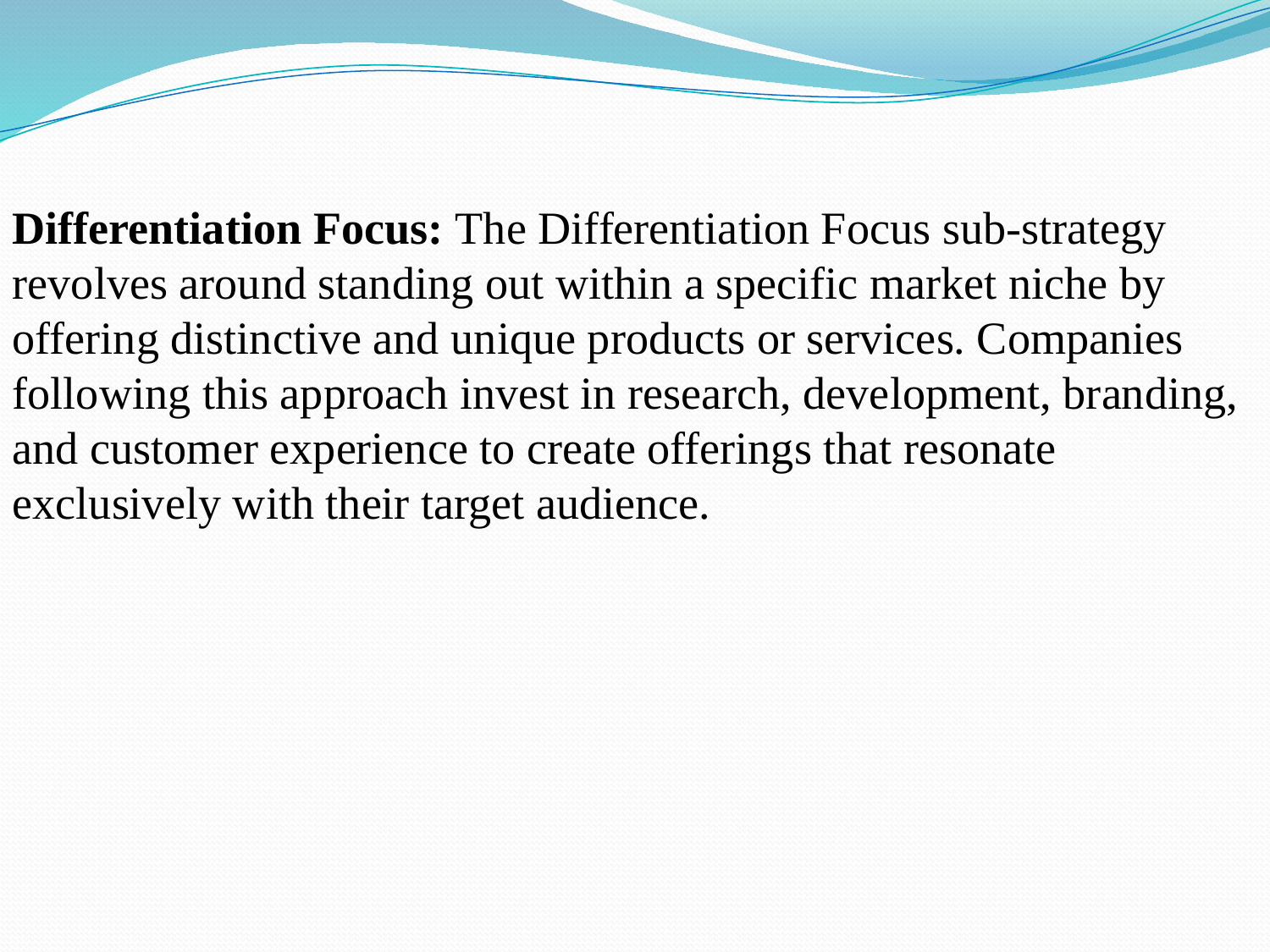

Differentiation Focus: The Differentiation Focus sub-strategy revolves around standing out within a specific market niche by offering distinctive and unique products or services. Companies following this approach invest in research, development, branding, and customer experience to create offerings that resonate exclusively with their target audience.